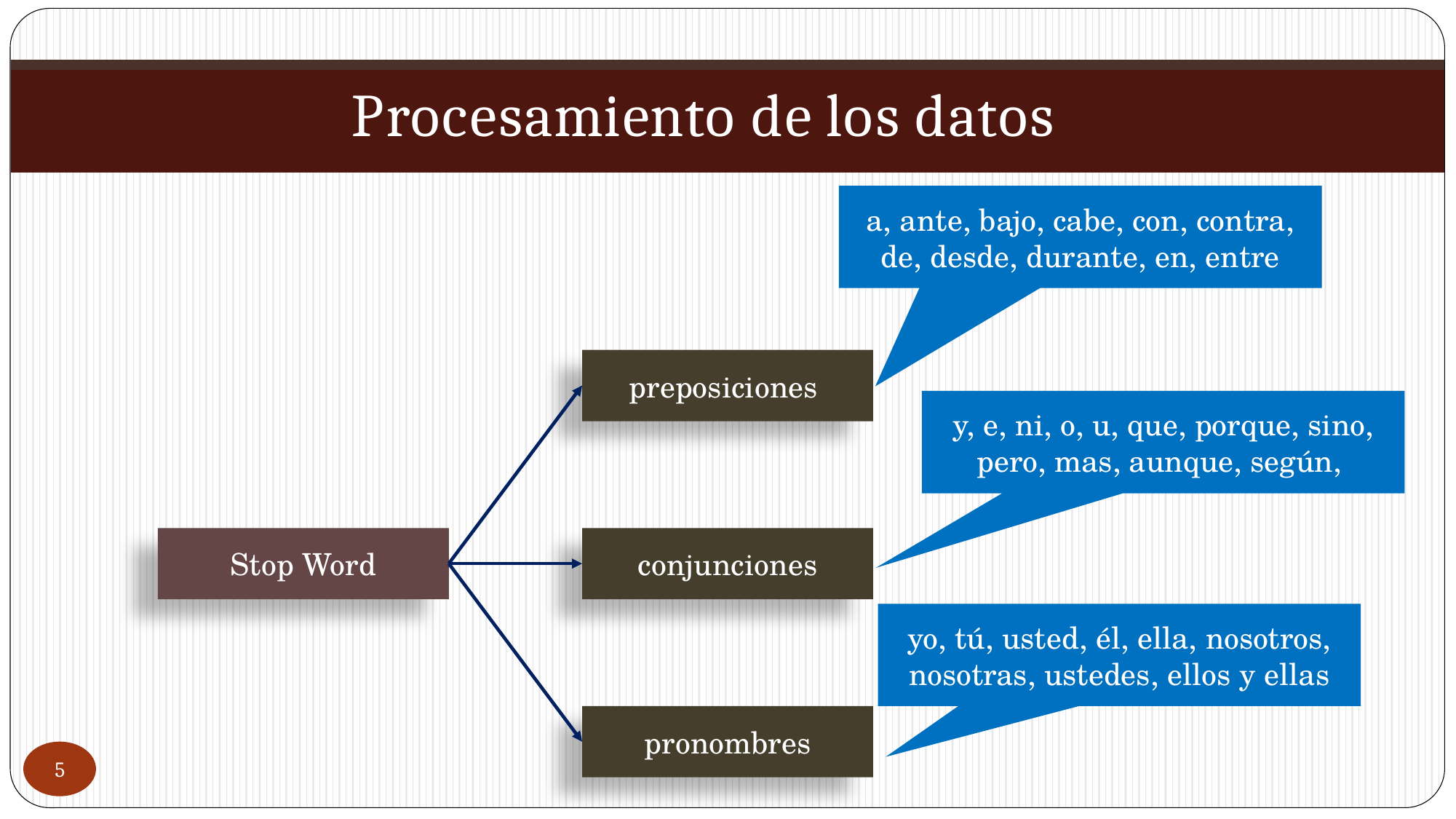

Procesamiento de los datos
a, ante, bajo, cabe, con, contra, de, desde, durante, en, entre
preposiciones
y, e, ni, o, u, que, porque, sino, pero, mas, aunque, según,
Stop Word
conjunciones
yo, tú, usted, él, ella, nosotros, nosotras, ustedes, ellos y ellas
pronombres
5